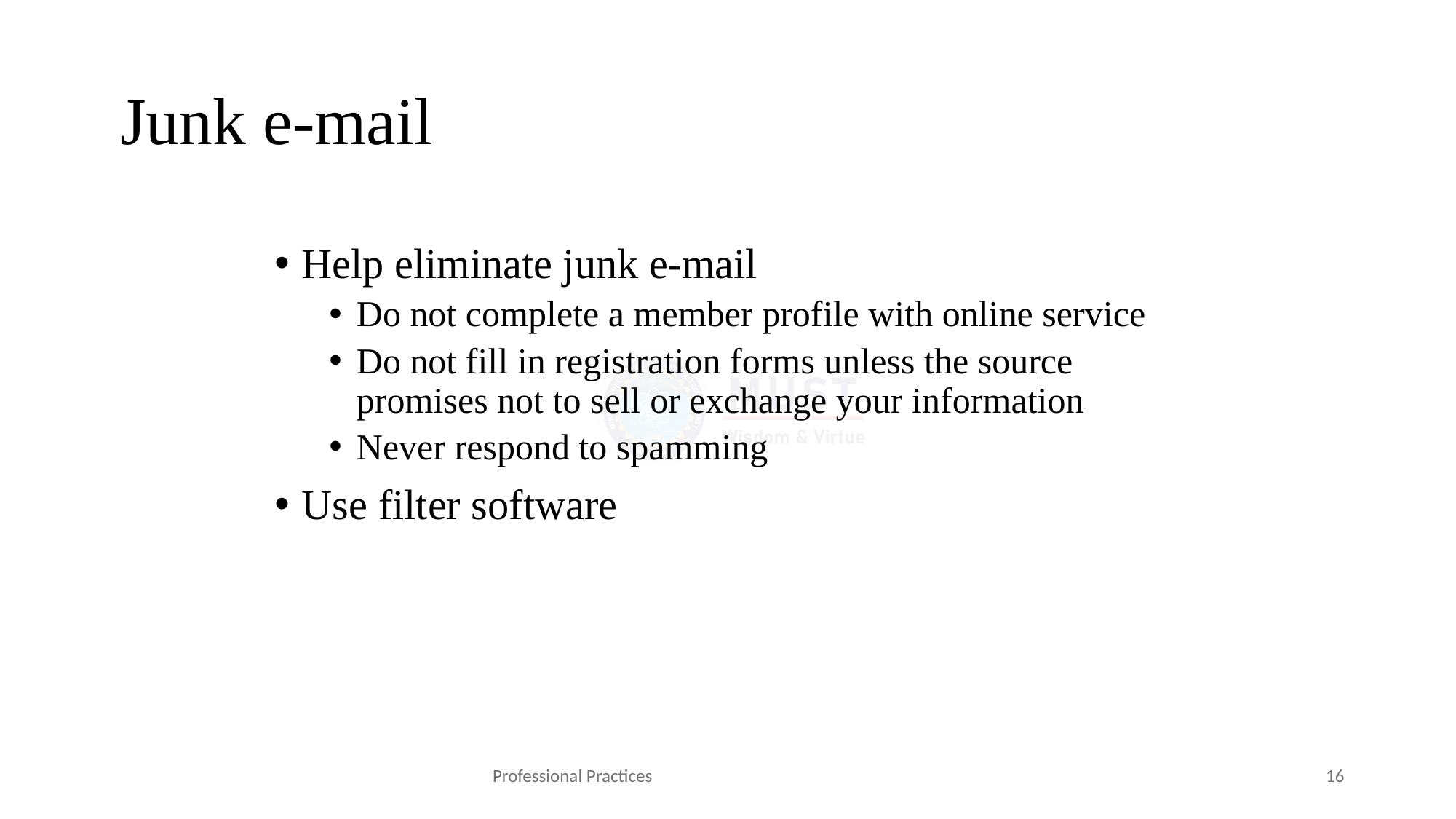

# Junk e-mail
Help eliminate junk e-mail
Do not complete a member profile with online service
Do not fill in registration forms unless the source promises not to sell or exchange your information
Never respond to spamming
Use filter software
Professional Practices
16